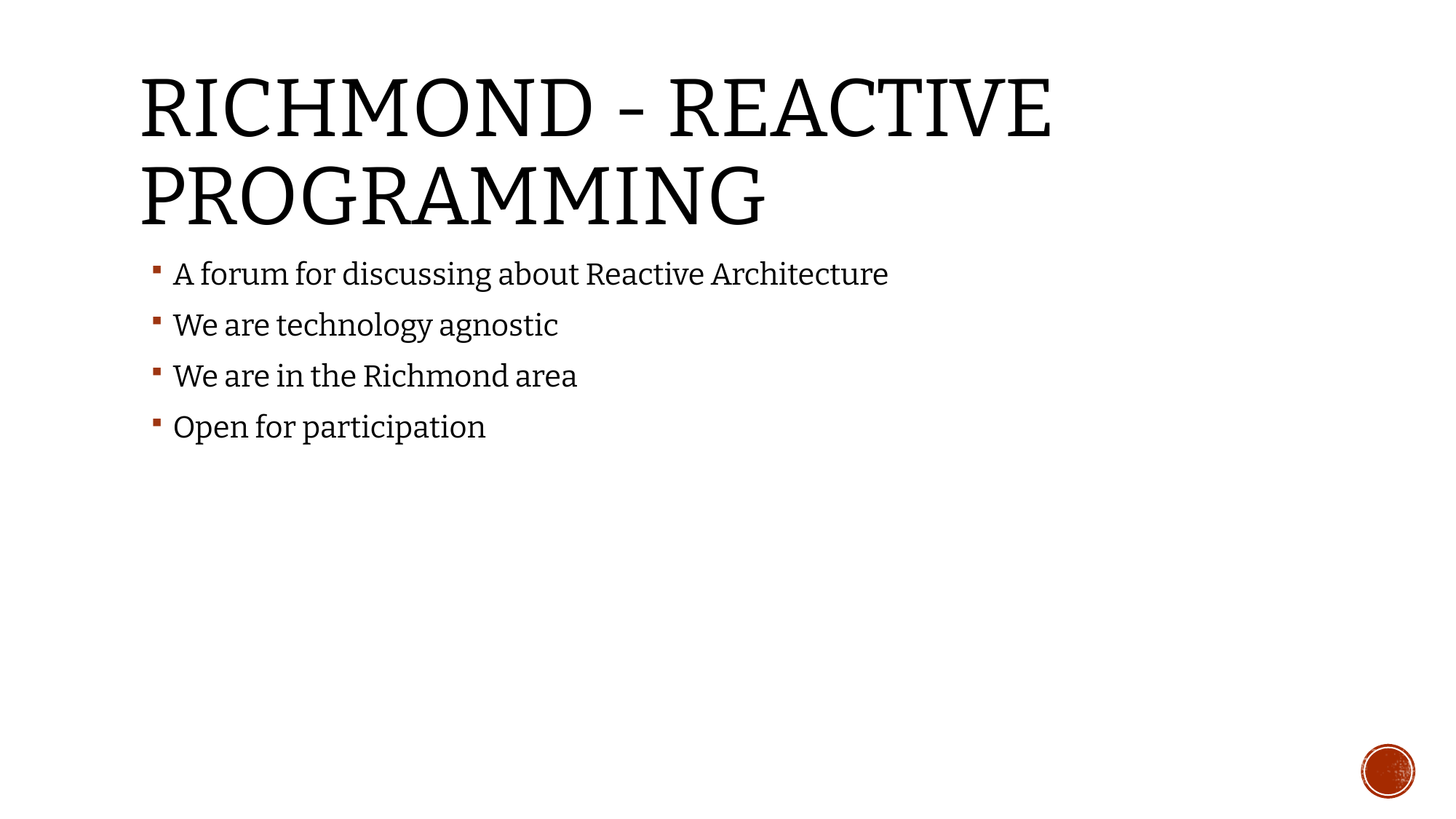

# Richmond - Reactive Programming
A forum for discussing about Reactive Architecture
We are technology agnostic
We are in the Richmond area
Open for participation